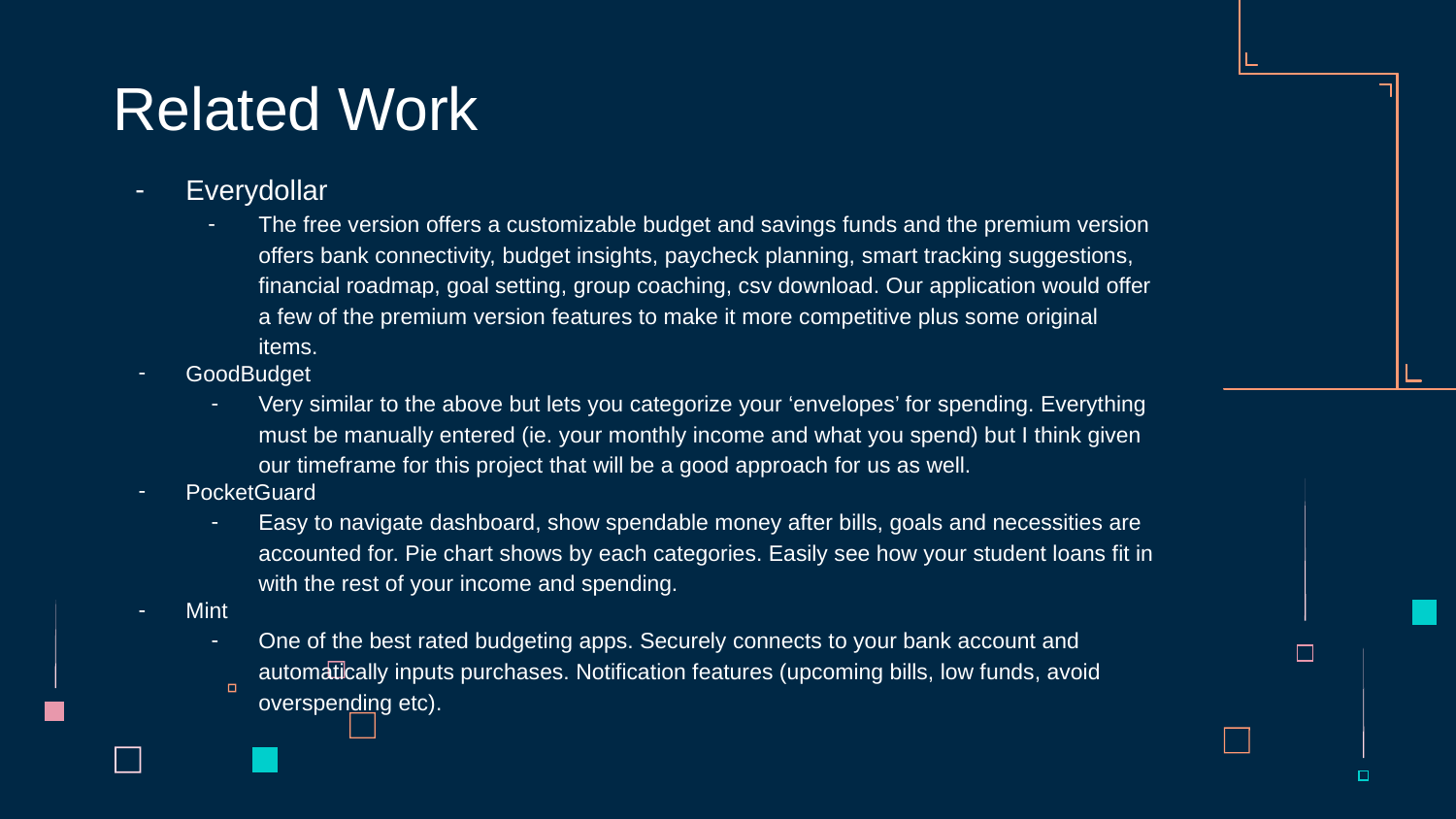

# Related Work
Everydollar
The free version offers a customizable budget and savings funds and the premium version offers bank connectivity, budget insights, paycheck planning, smart tracking suggestions, financial roadmap, goal setting, group coaching, csv download. Our application would offer a few of the premium version features to make it more competitive plus some original items.
GoodBudget
Very similar to the above but lets you categorize your ‘envelopes’ for spending. Everything must be manually entered (ie. your monthly income and what you spend) but I think given our timeframe for this project that will be a good approach for us as well.
PocketGuard
Easy to navigate dashboard, show spendable money after bills, goals and necessities are accounted for. Pie chart shows by each categories. Easily see how your student loans fit in with the rest of your income and spending.
Mint
One of the best rated budgeting apps. Securely connects to your bank account and automatically inputs purchases. Notification features (upcoming bills, low funds, avoid overspending etc).